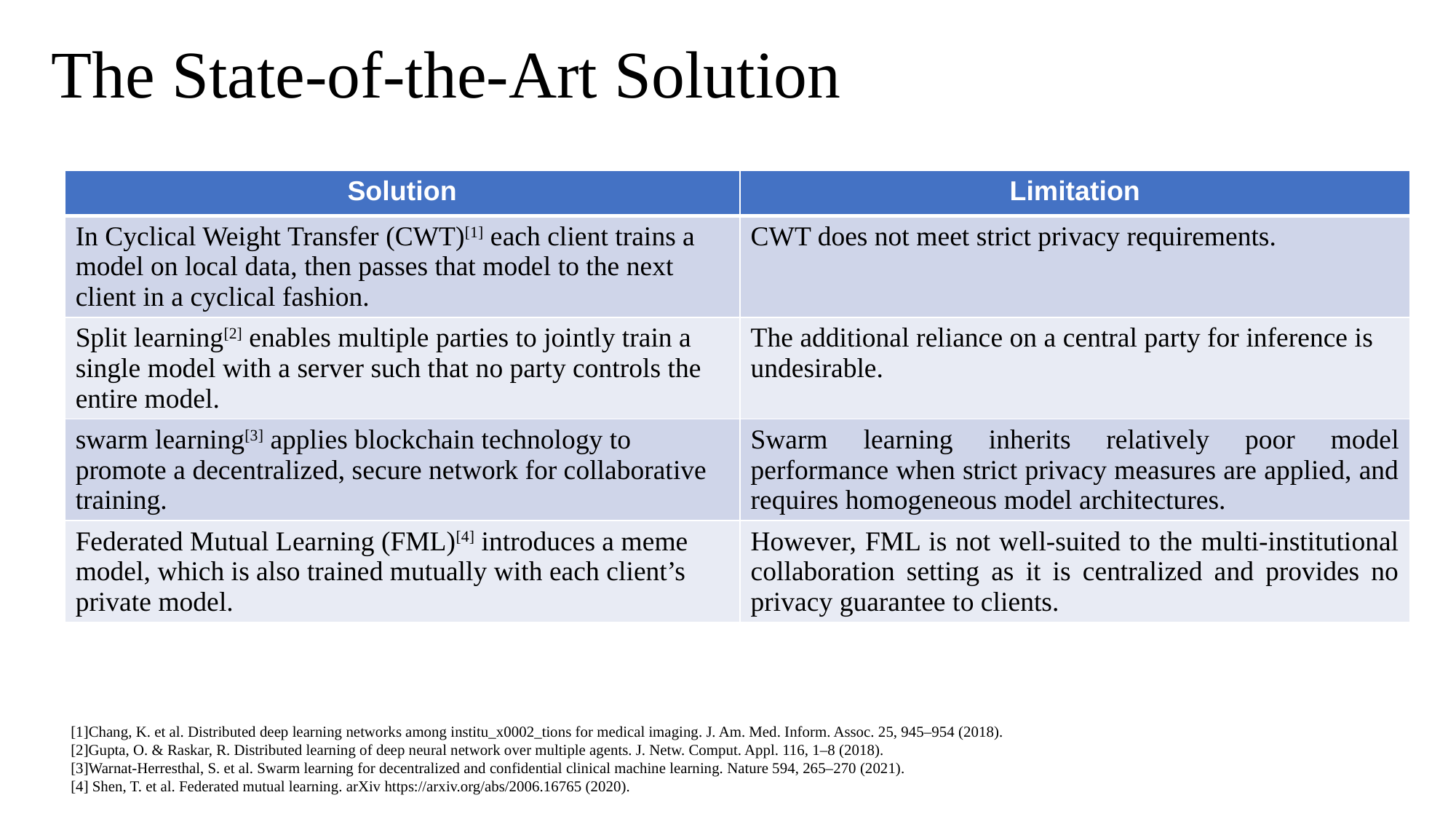

# The State-of-the-Art Solution
| Solution | Limitation |
| --- | --- |
| In Cyclical Weight Transfer (CWT)[1] each client trains a model on local data, then passes that model to the next client in a cyclical fashion. | CWT does not meet strict privacy requirements. |
| Split learning[2] enables multiple parties to jointly train a single model with a server such that no party controls the entire model. | The additional reliance on a central party for inference is undesirable. |
| swarm learning[3] applies blockchain technology to promote a decentralized, secure network for collaborative training. | Swarm learning inherits relatively poor model performance when strict privacy measures are applied, and requires homogeneous model architectures. |
| Federated Mutual Learning (FML)[4] introduces a meme model, which is also trained mutually with each client’s private model. | However, FML is not well-suited to the multi-institutional collaboration setting as it is centralized and provides no privacy guarantee to clients. |
[1]Chang, K. et al. Distributed deep learning networks among institu_x0002_tions for medical imaging. J. Am. Med. Inform. Assoc. 25, 945–954 (2018).
[2]Gupta, O. & Raskar, R. Distributed learning of deep neural network over multiple agents. J. Netw. Comput. Appl. 116, 1–8 (2018).
[3]Warnat-Herresthal, S. et al. Swarm learning for decentralized and confidential clinical machine learning. Nature 594, 265–270 (2021).
[4] Shen, T. et al. Federated mutual learning. arXiv https://arxiv.org/abs/2006.16765 (2020).

5